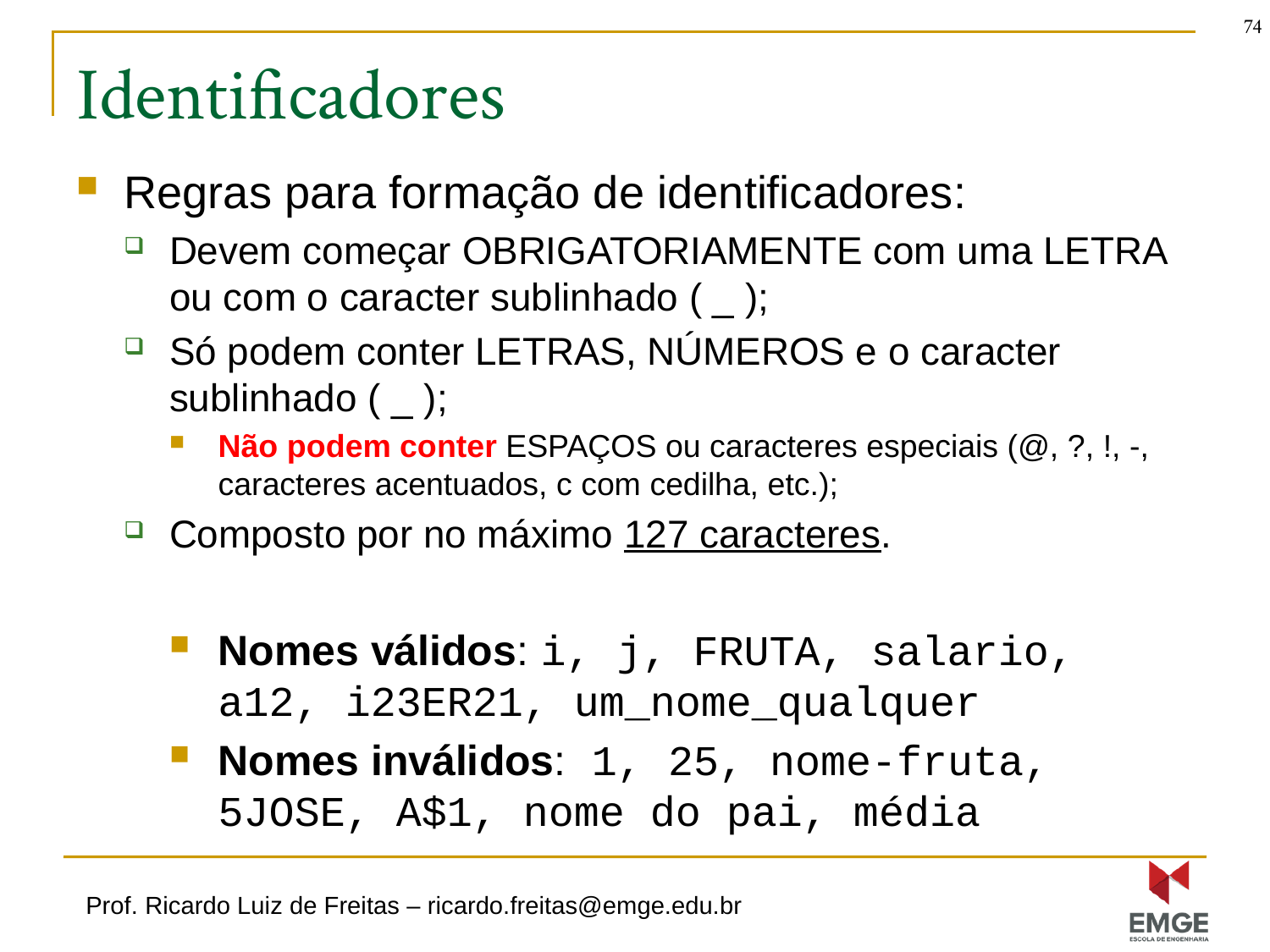

74
# Identificadores
Regras para formação de identificadores:
Devem começar OBRIGATORIAMENTE com uma LETRA ou com o caracter sublinhado ( _ );
Só podem conter LETRAS, NÚMEROS e o caracter sublinhado ( _ );
Não podem conter ESPAÇOS ou caracteres especiais (@, ?, !, -, caracteres acentuados, c com cedilha, etc.);
Composto por no máximo 127 caracteres.

Nomes válidos: i, j, FRUTA, salario, a12, i23ER21, um_nome_qualquer
Nomes inválidos: 1, 25, nome-fruta, 5JOSE, A$1, nome do pai, média